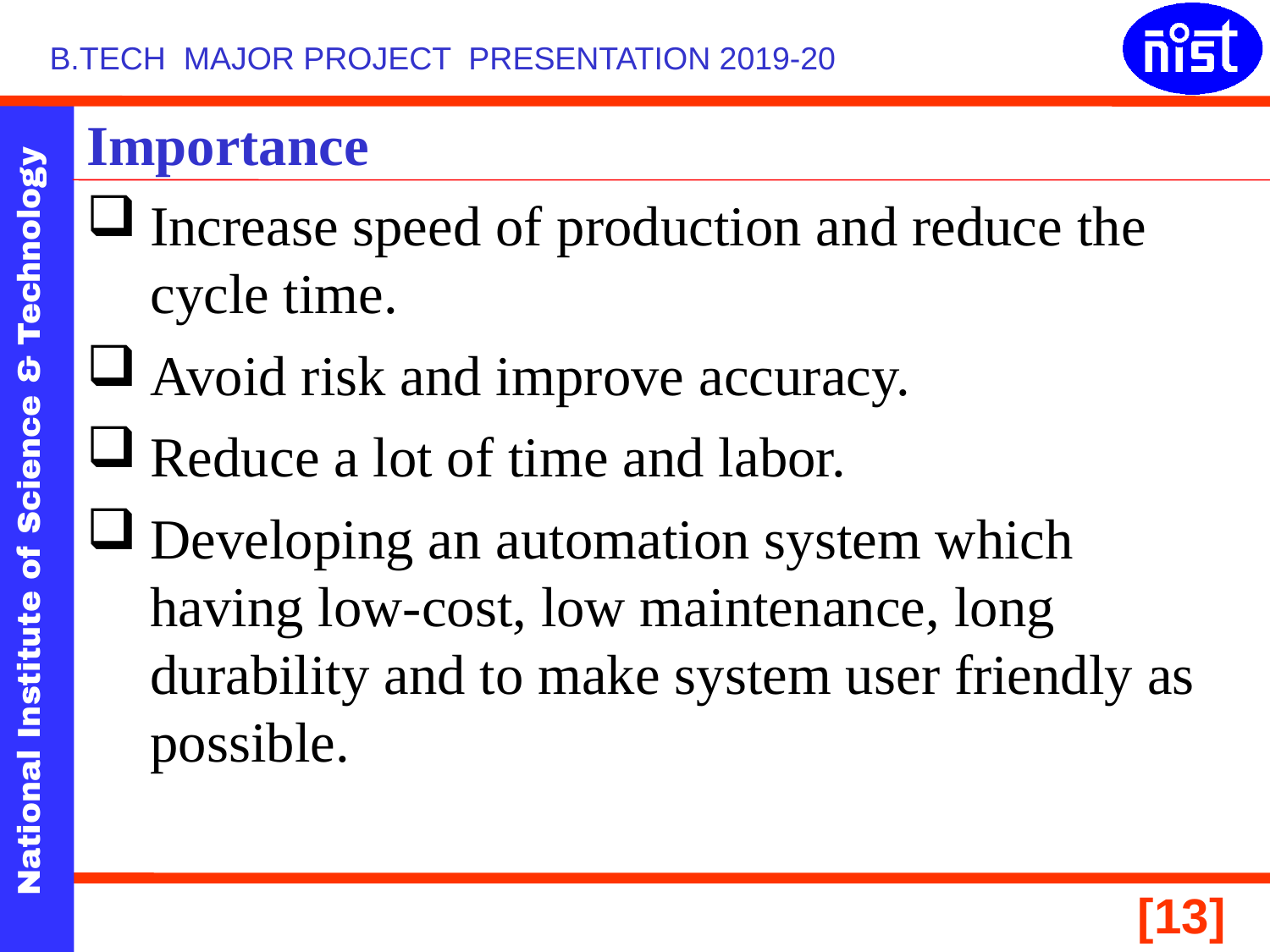

# Importance
Increase speed of production and reduce the cycle time.
Avoid risk and improve accuracy.
Reduce a lot of time and labor.
Developing an automation system which having low-cost, low maintenance, long durability and to make system user friendly as possible.